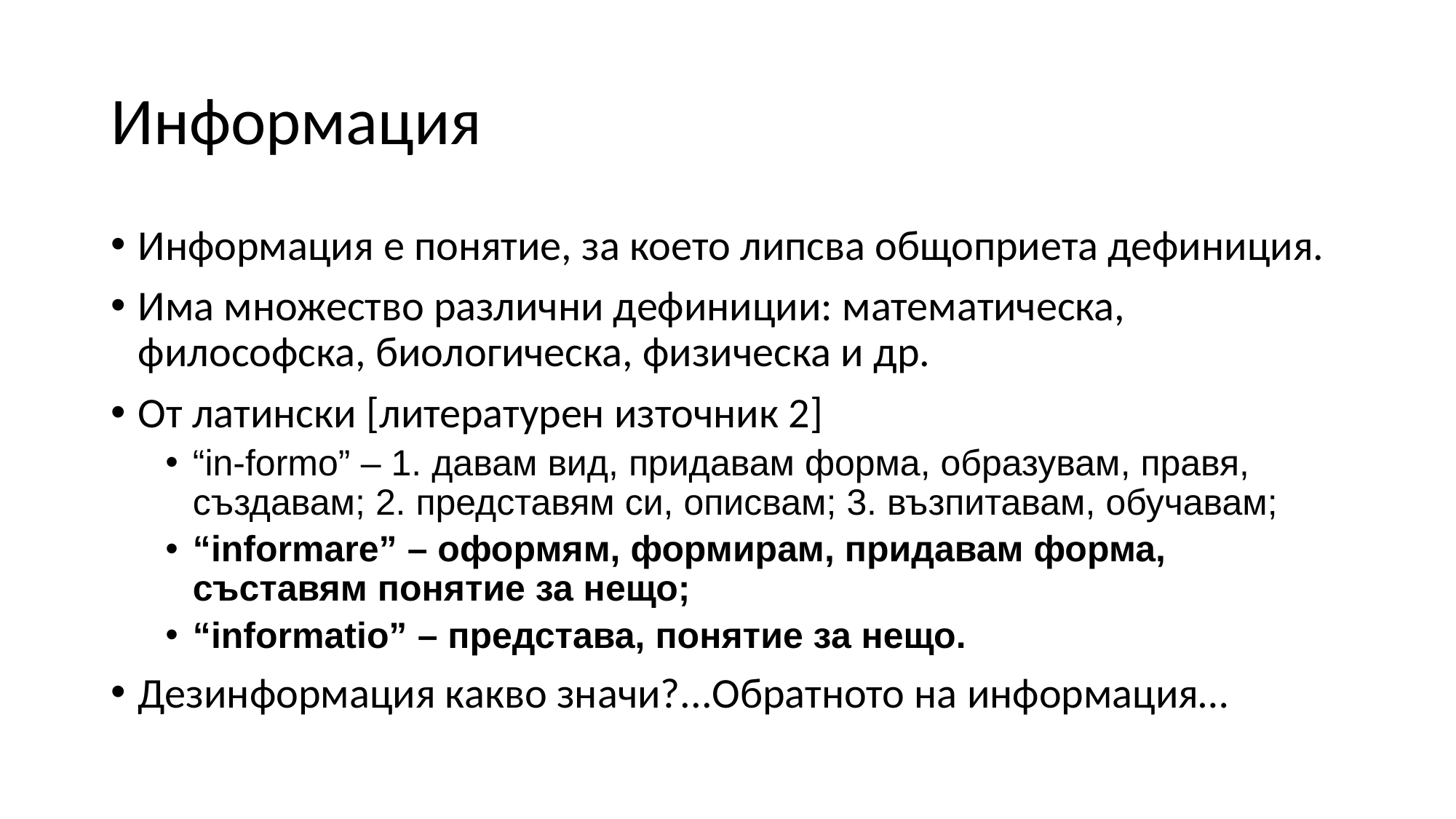

# Информация
Информация е понятие, за което липсва общоприета дефиниция.
Има множество различни дефиниции: математическа, философска, биологическа, физическа и др.
От латински [литературен източник 2]
“in-formo” – 1. давам вид, придавам форма, образувам, правя, създавам; 2. представям си, описвам; 3. възпитавам, обучавам;
“informare” – оформям, формирам, придавам форма, съставям понятие за нещо;
“informatio” – представа, понятие за нещо.
Дезинформация какво значи?...Обратното на информация…